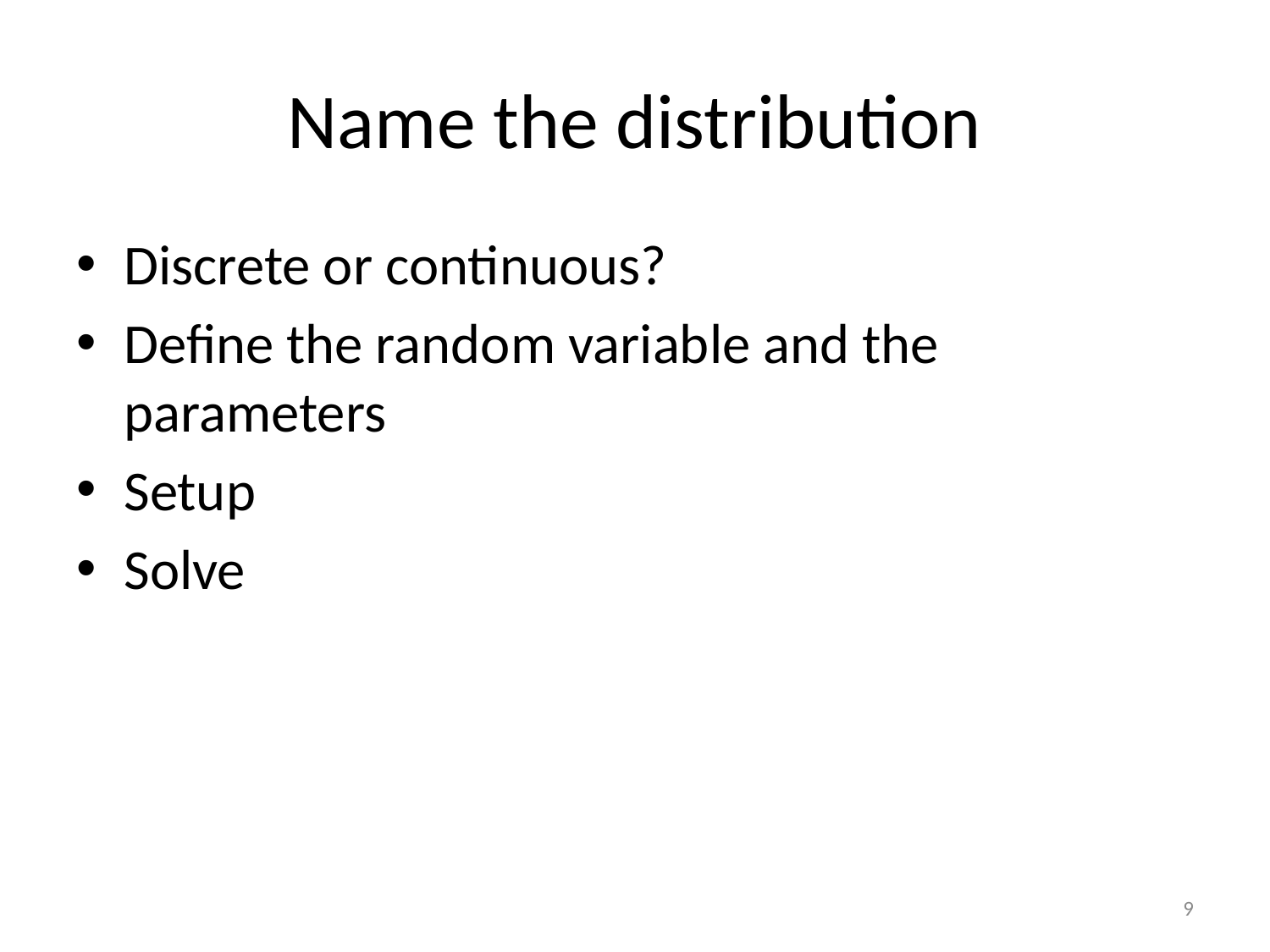

# Name the distribution
Discrete or continuous?
Define the random variable and the parameters
Setup
Solve
9